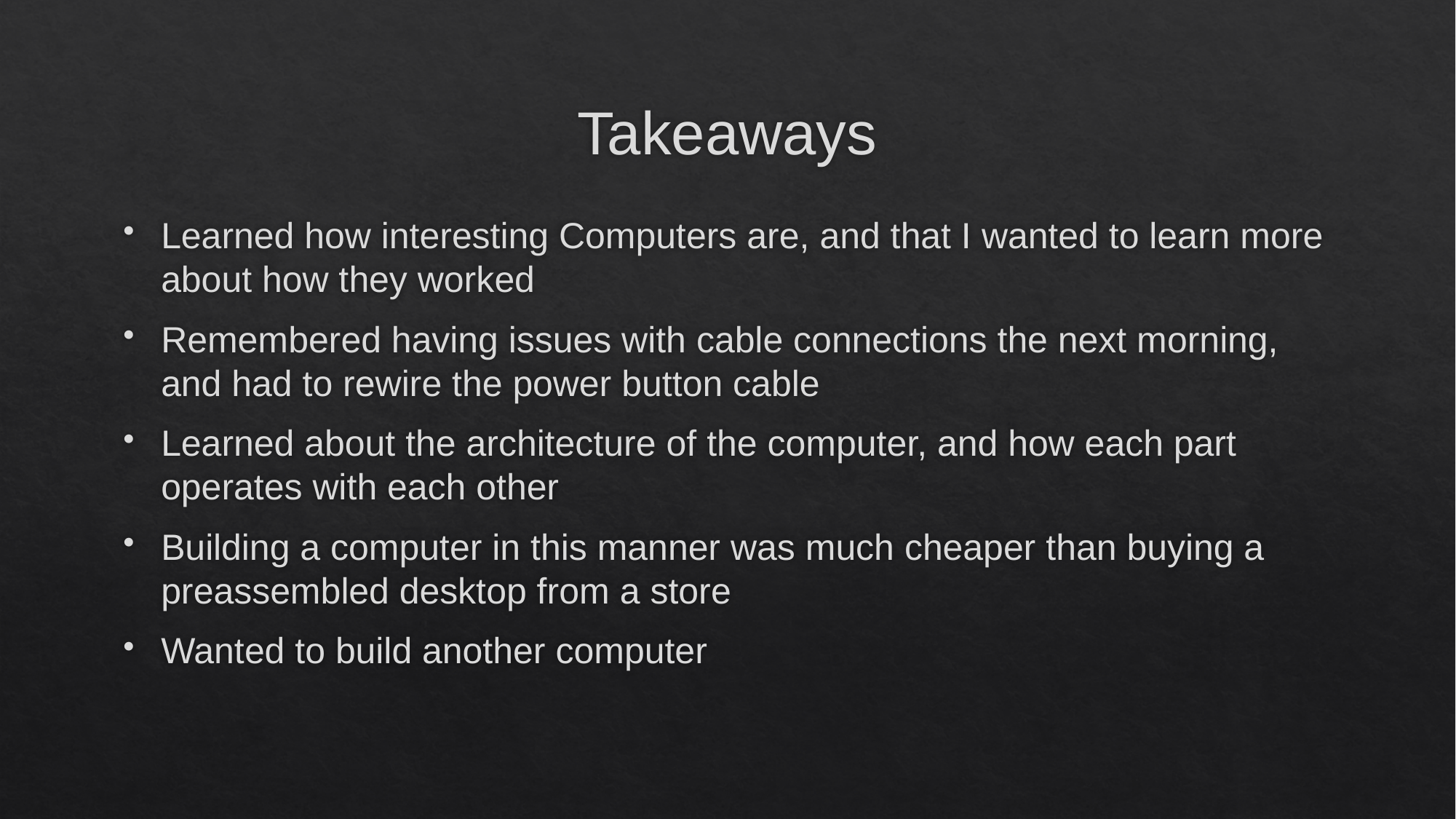

# Takeaways
Learned how interesting Computers are, and that I wanted to learn more about how they worked
Remembered having issues with cable connections the next morning, and had to rewire the power button cable
Learned about the architecture of the computer, and how each part operates with each other
Building a computer in this manner was much cheaper than buying a preassembled desktop from a store
Wanted to build another computer